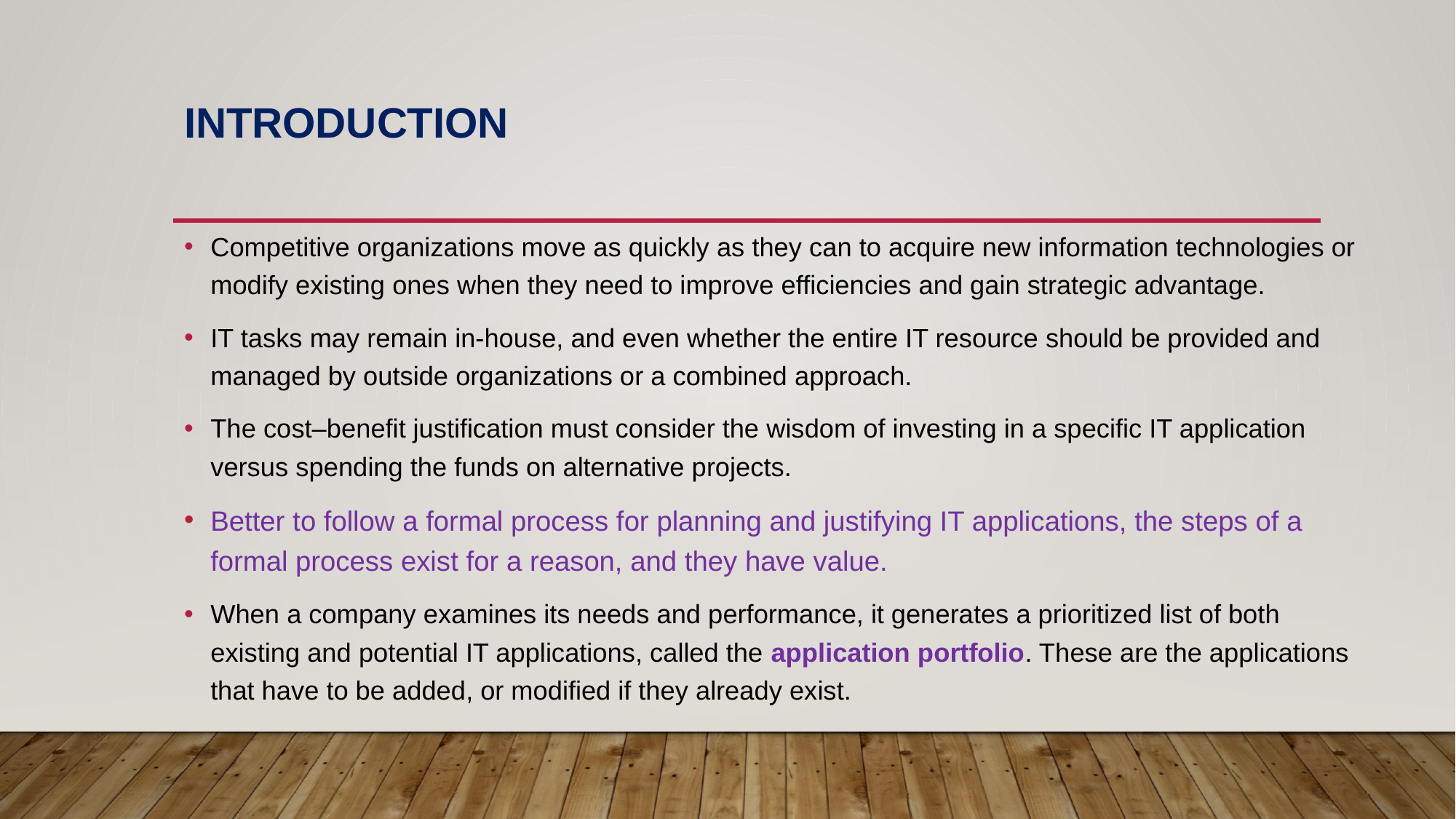

# Introduction
Competitive organizations move as quickly as they can to acquire new information technologies or modify existing ones when they need to improve efficiencies and gain strategic advantage.
IT tasks may remain in-house, and even whether the entire IT resource should be provided and managed by outside organizations or a combined approach.
The cost–benefit justification must consider the wisdom of investing in a specific IT application versus spending the funds on alternative projects.
Better to follow a formal process for planning and justifying IT applications, the steps of a formal process exist for a reason, and they have value.
When a company examines its needs and performance, it generates a prioritized list of both existing and potential IT applications, called the application portfolio. These are the applications that have to be added, or modified if they already exist.